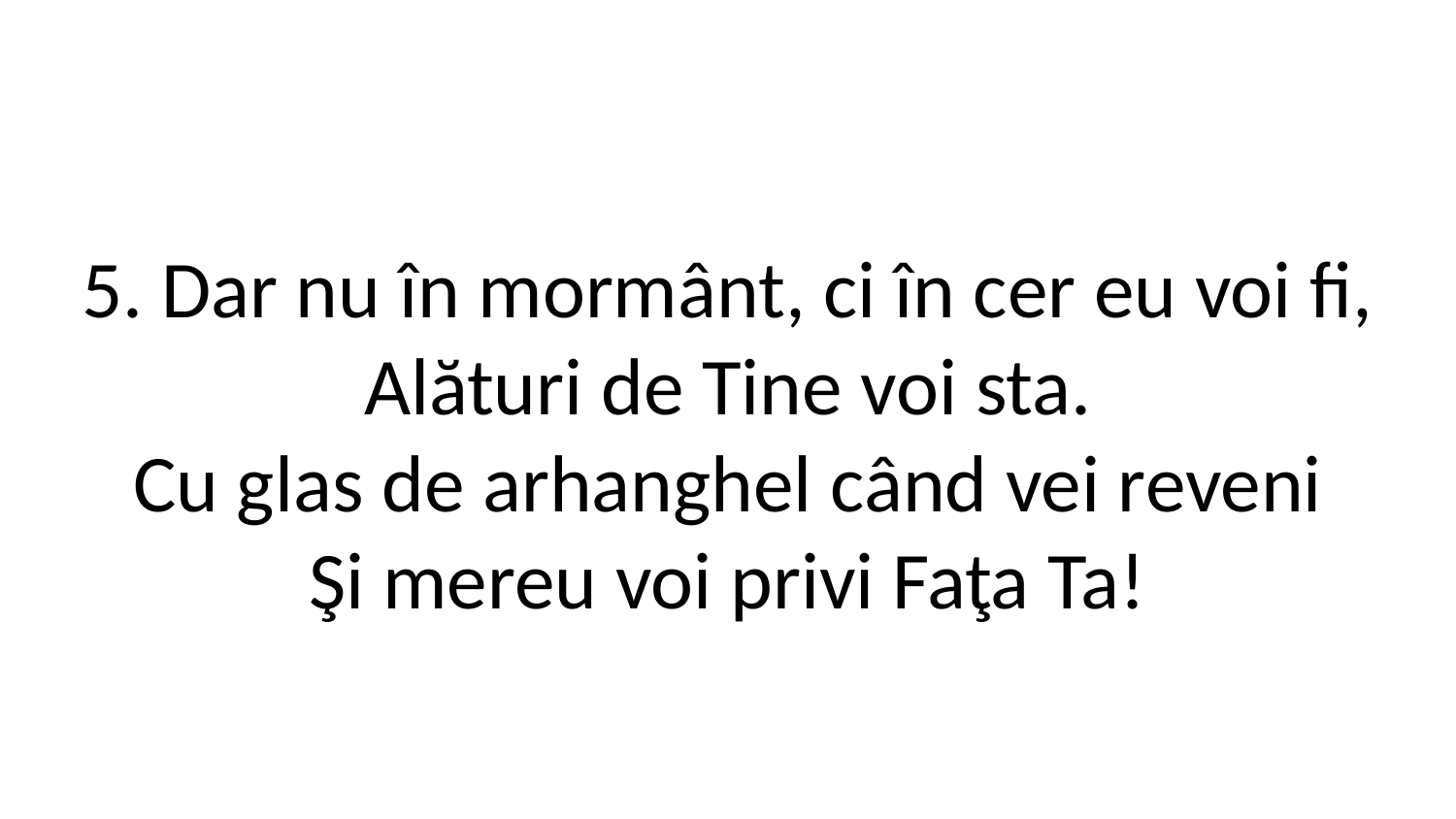

5. Dar nu în mormânt, ci în cer eu voi fi,
Alături de Tine voi sta.
Cu glas de arhanghel când vei reveni
Şi mereu voi privi Faţa Ta!